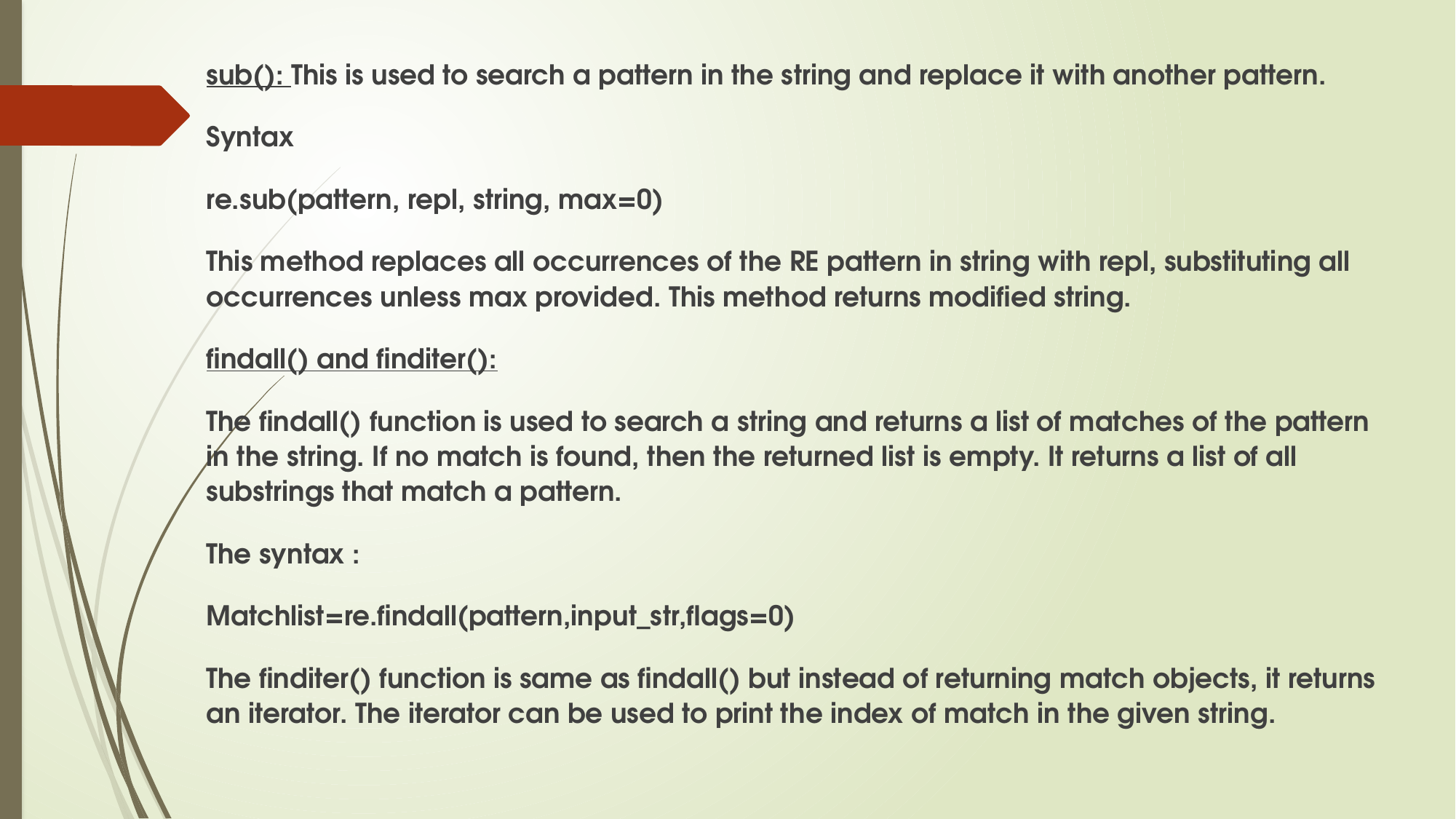

sub(): This is used to search a pattern in the string and replace it with another pattern.
Syntax
re.sub(pattern, repl, string, max=0)
This method replaces all occurrences of the RE pattern in string with repl, substituting all occurrences unless max provided. This method returns modified string.
findall() and finditer():
The findall() function is used to search a string and returns a list of matches of the pattern in the string. If no match is found, then the returned list is empty. It returns a list of all substrings that match a pattern.
The syntax :
Matchlist=re.findall(pattern,input_str,flags=0)
The finditer() function is same as findall() but instead of returning match objects, it returns an iterator. The iterator can be used to print the index of match in the given string.